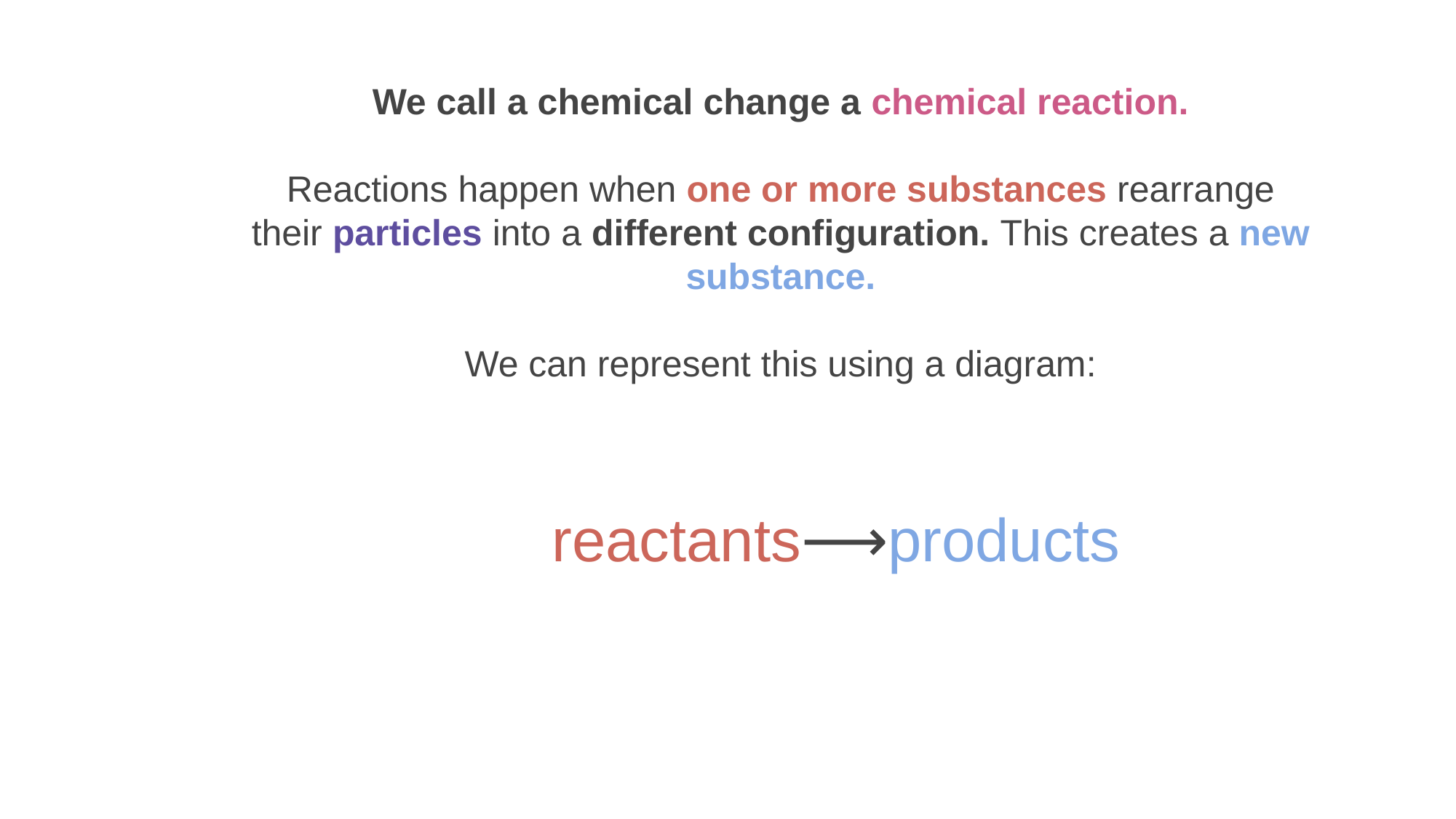

We call a chemical change a chemical reaction.

Reactions happen when one or more substances rearrange their particles into a different configuration. This creates a new substance.

We can represent this using a diagram:
reactants⟶products